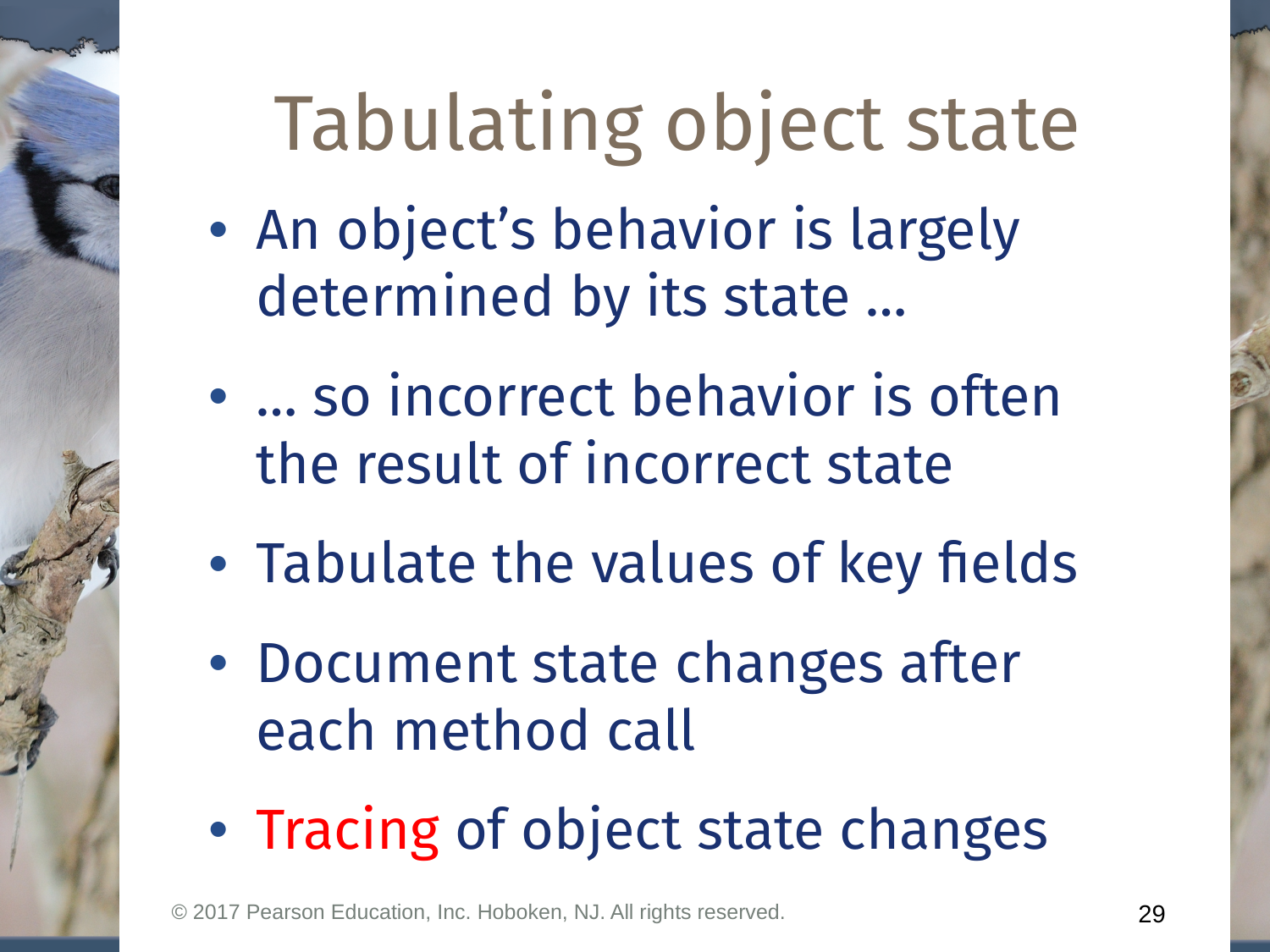

# Tabulating object state
An object’s behavior is largely determined by its state …
… so incorrect behavior is often the result of incorrect state
Tabulate the values of key fields
Document state changes after each method call
Tracing of object state changes
© 2017 Pearson Education, Inc. Hoboken, NJ. All rights reserved.